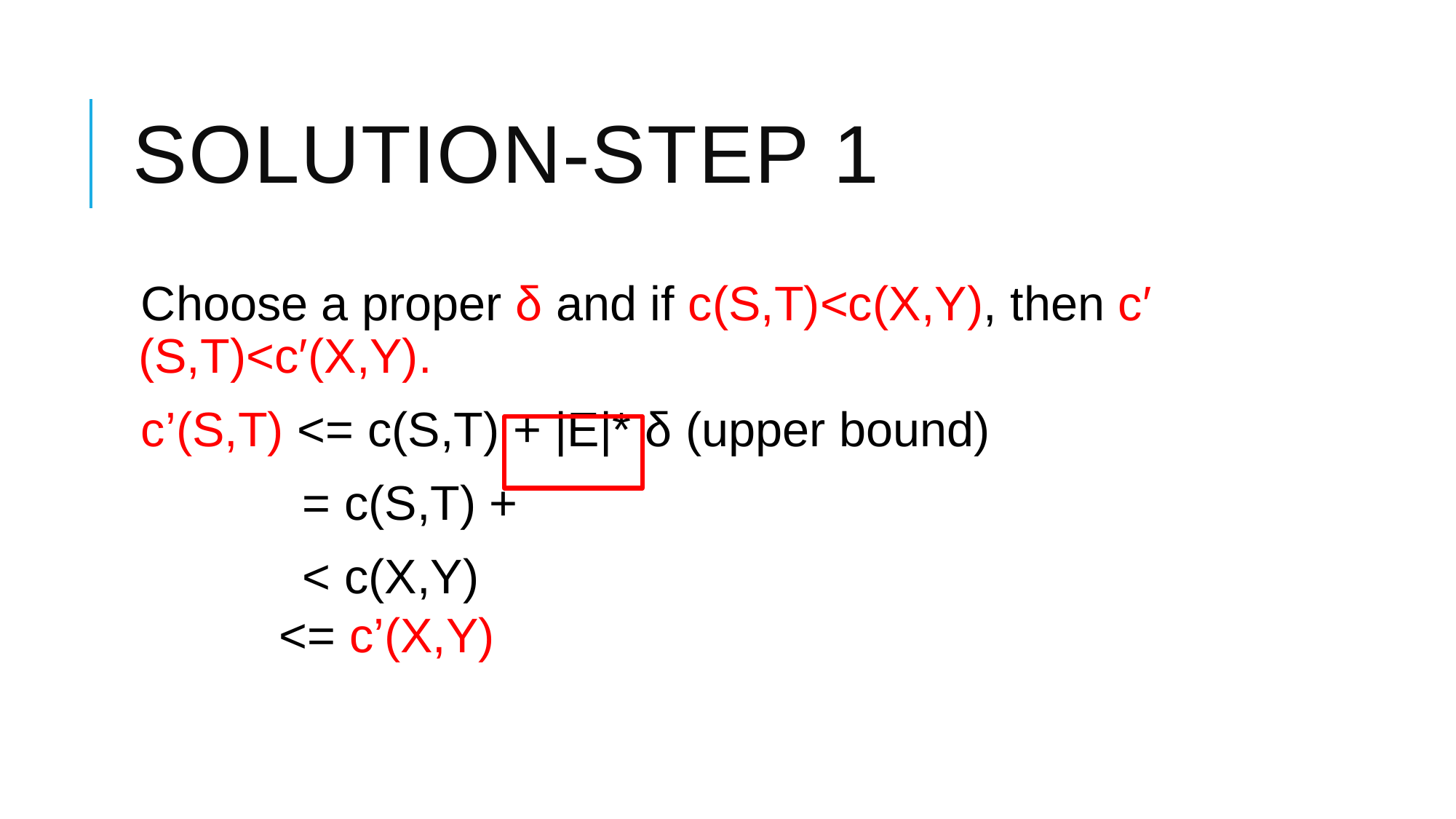

# Solution-step 1
Choose a proper δ and if c(S,T)<c(X,Y), then c′(S,T)<c′(X,Y).
c’(S,T) <= c(S,T) + |E|* δ (upper bound)
            = c(S,T) +
            < c(X,Y)
	  <= c’(X,Y)